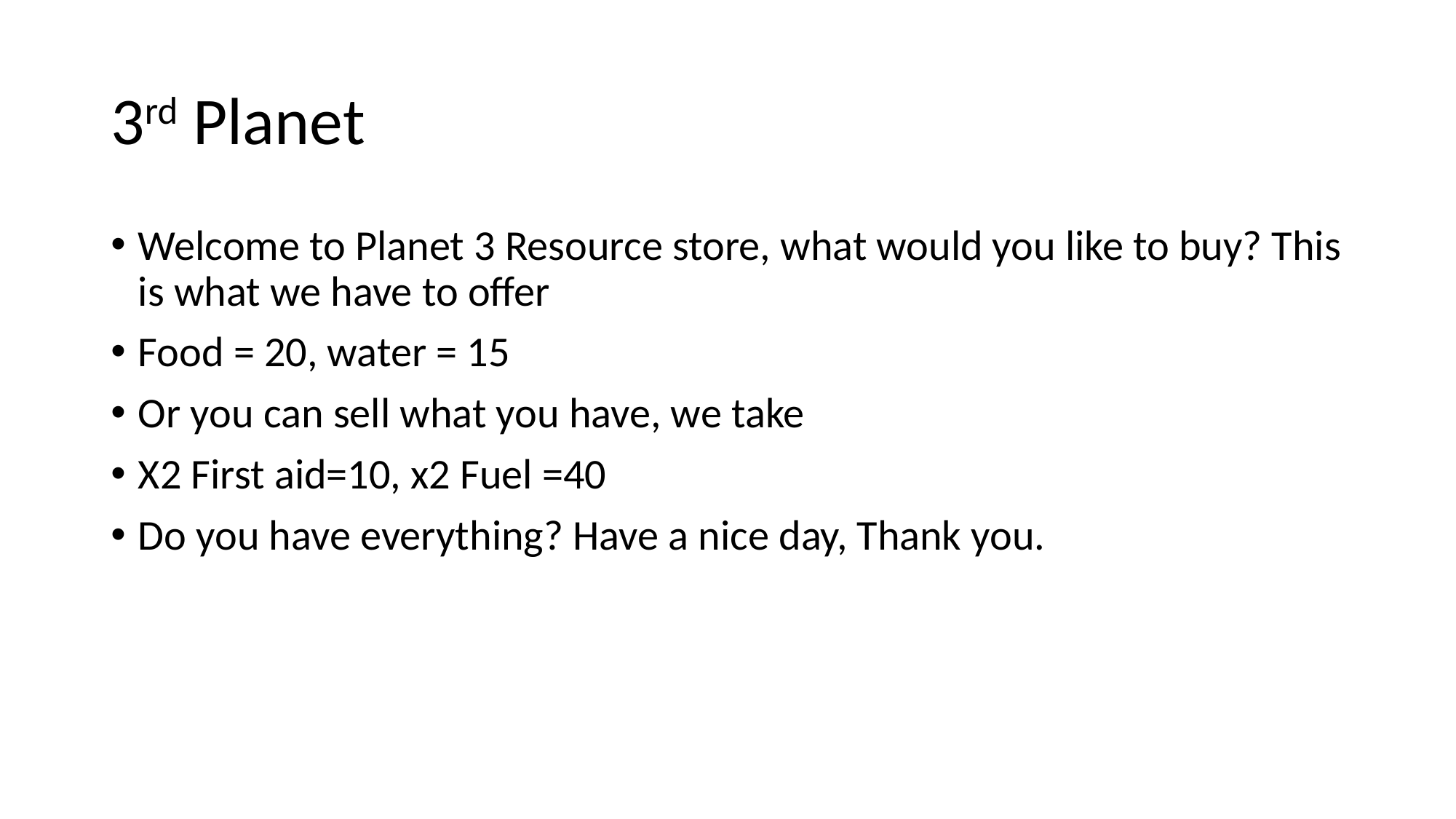

# 3rd Planet
Welcome to Planet 3 Resource store, what would you like to buy? This is what we have to offer
Food = 20, water = 15
Or you can sell what you have, we take
X2 First aid=10, x2 Fuel =40
Do you have everything? Have a nice day, Thank you.